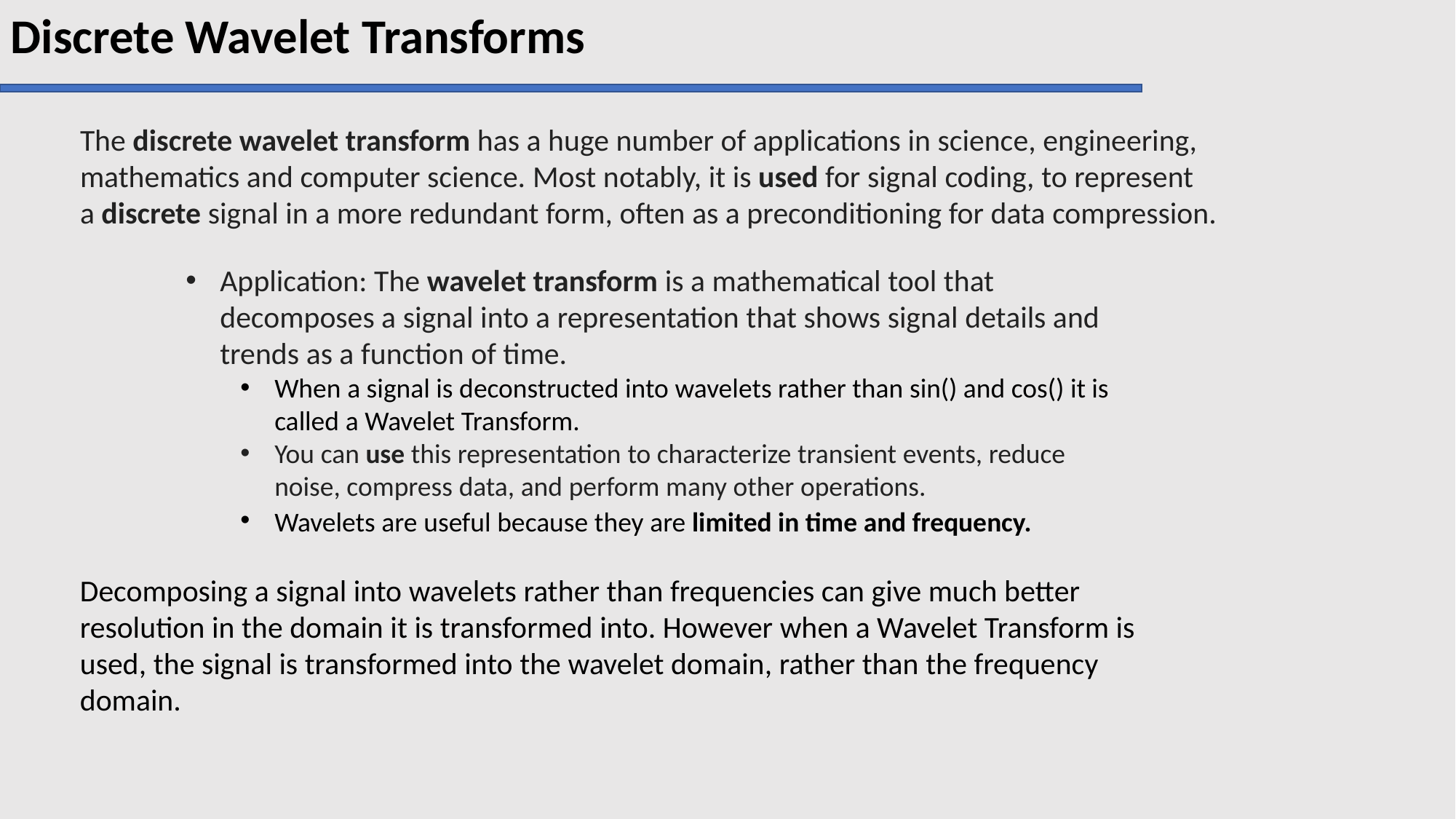

Discrete Wavelet Transforms
The discrete wavelet transform has a huge number of applications in science, engineering, mathematics and computer science. Most notably, it is used for signal coding, to represent a discrete signal in a more redundant form, often as a preconditioning for data compression.
Application: The wavelet transform is a mathematical tool that decomposes a signal into a representation that shows signal details and trends as a function of time.
When a signal is deconstructed into wavelets rather than sin() and cos() it is called a Wavelet Transform.
You can use this representation to characterize transient events, reduce noise, compress data, and perform many other operations.
Wavelets are useful because they are limited in time and frequency.
Decomposing a signal into wavelets rather than frequencies can give much better resolution in the domain it is transformed into. However when a Wavelet Transform is used, the signal is transformed into the wavelet domain, rather than the frequency domain.